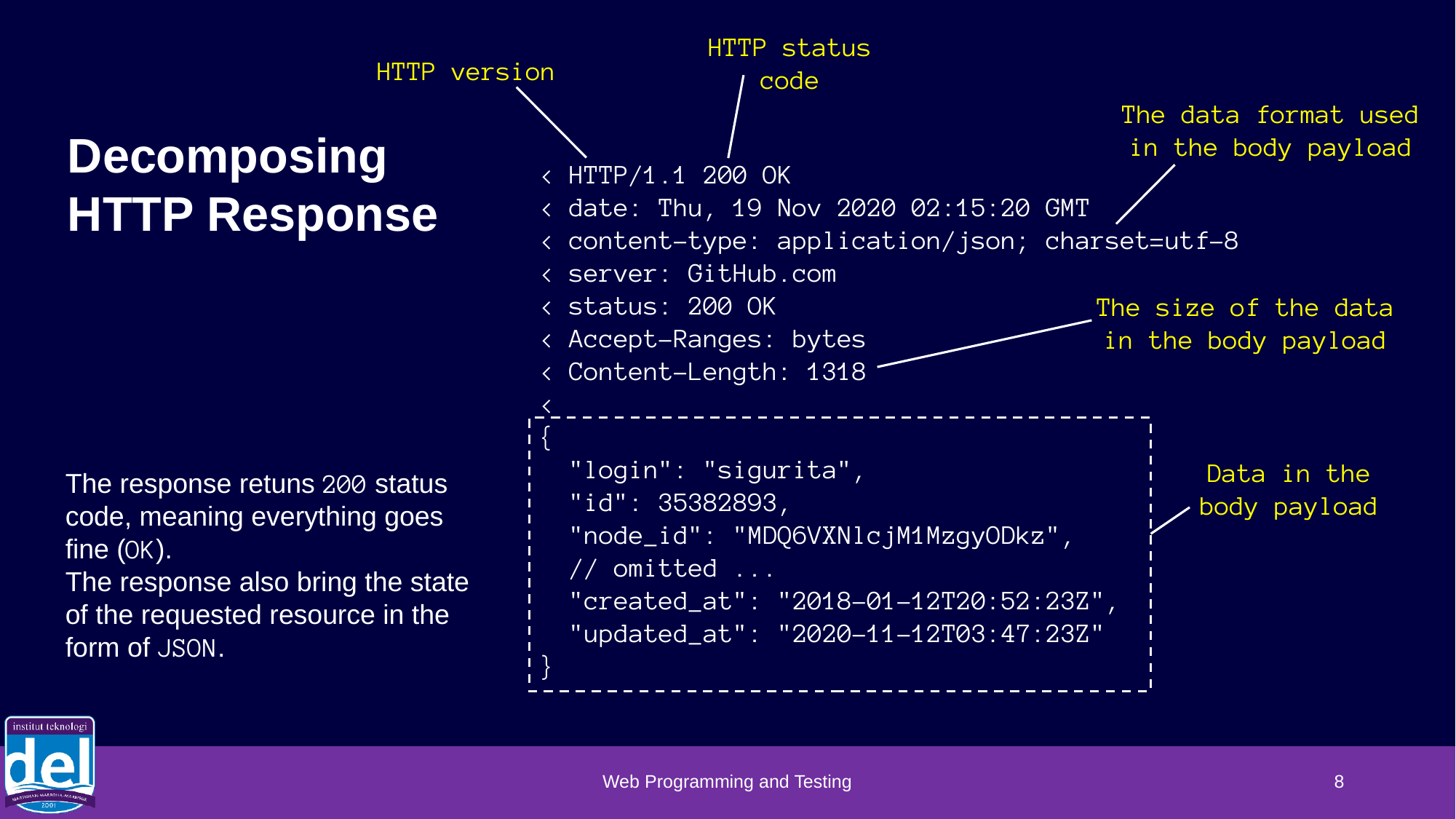

HTTP status code
HTTP version
The data format used in the body payload
Decomposing HTTP Response
< HTTP/1.1 200 OK
< date: Thu, 19 Nov 2020 02:15:20 GMT
< content-type: application/json; charset=utf-8
< server: GitHub.com
< status: 200 OK
< Accept-Ranges: bytes
< Content-Length: 1318
<
{
  "login": "sigurita",
  "id": 35382893,
  "node_id": "MDQ6VXNlcjM1MzgyODkz",
  // omitted ...
  "created_at": "2018-01-12T20:52:23Z",
  "updated_at": "2020-11-12T03:47:23Z"
}
The size of the data in the body payload

Data in the body payload
The response retuns 200 status code, meaning everything goes fine (OK).
The response also bring the state of the requested resource in the form of JSON.
Web Programming and Testing
8